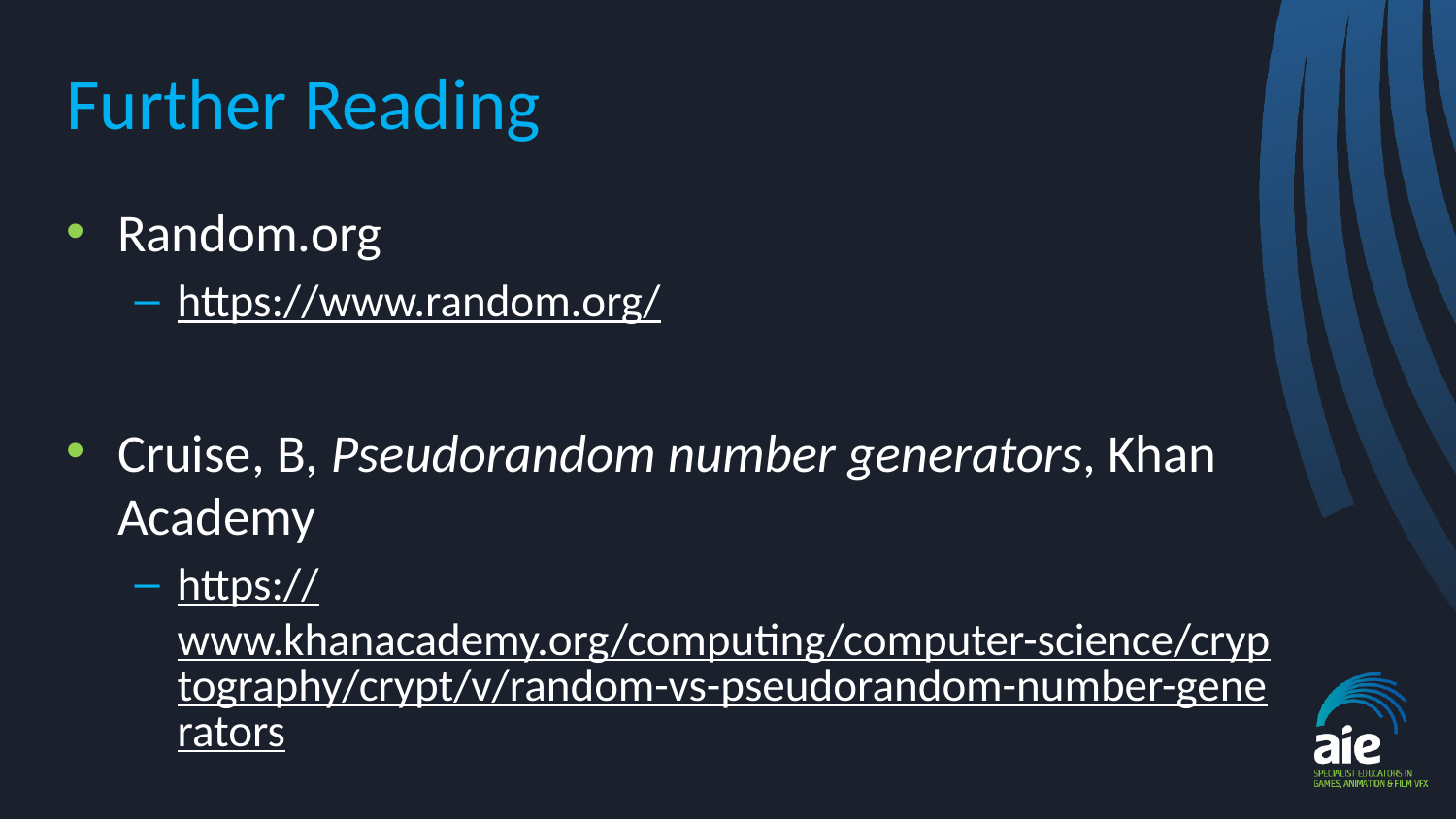

# Further Reading
Random.org
https://www.random.org/

Cruise, B, Pseudorandom number generators, Khan Academy
https://www.khanacademy.org/computing/computer-science/cryptography/crypt/v/random-vs-pseudorandom-number-generators